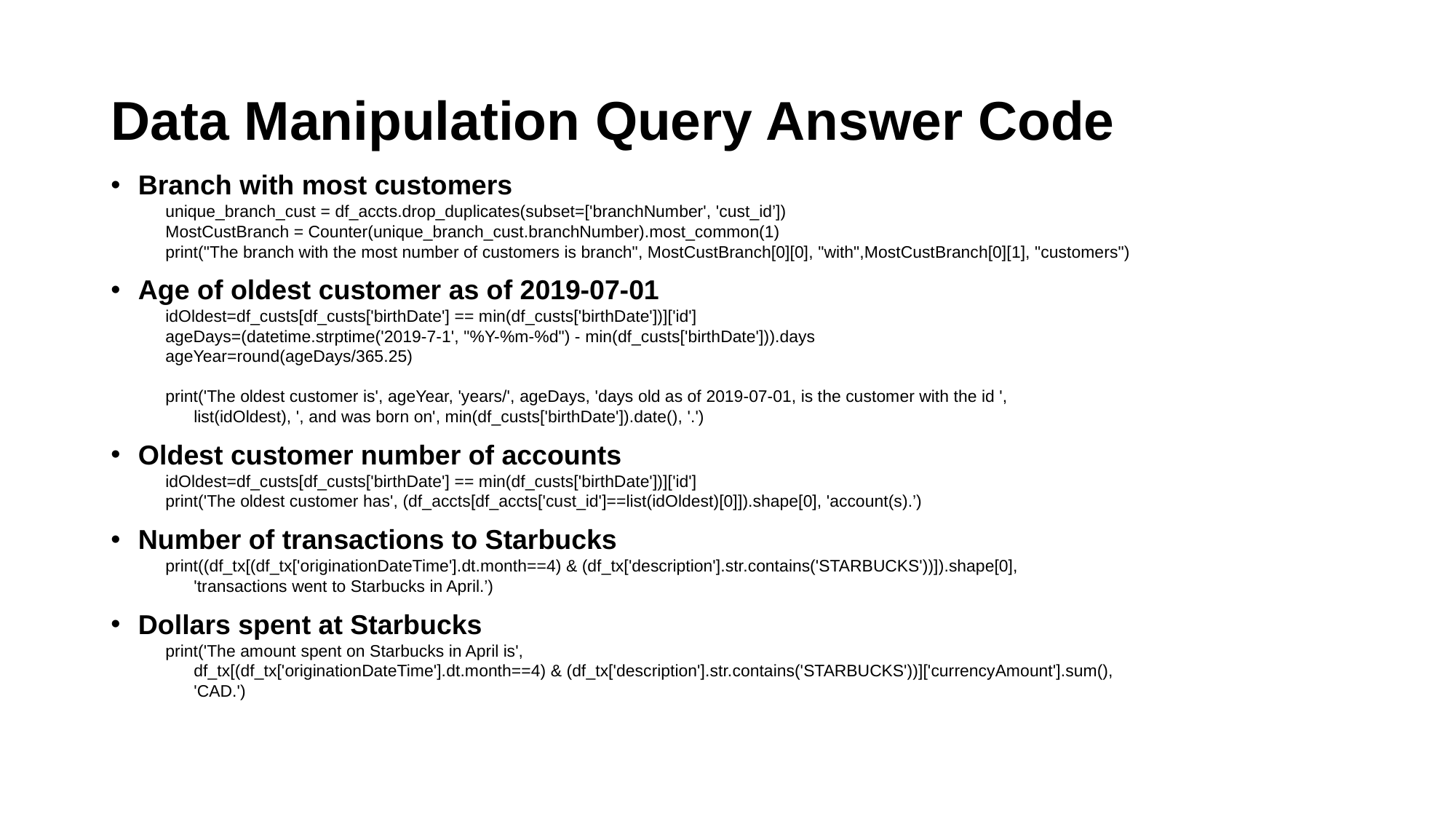

# Data Manipulation Query Answer Code
Branch with most customers
unique_branch_cust = df_accts.drop_duplicates(subset=['branchNumber', 'cust_id’])
MostCustBranch = Counter(unique_branch_cust.branchNumber).most_common(1)
print("The branch with the most number of customers is branch", MostCustBranch[0][0], "with",MostCustBranch[0][1], "customers")
Age of oldest customer as of 2019-07-01
idOldest=df_custs[df_custs['birthDate'] == min(df_custs['birthDate'])]['id']
ageDays=(datetime.strptime('2019-7-1', "%Y-%m-%d") - min(df_custs['birthDate'])).days
ageYear=round(ageDays/365.25)

print('The oldest customer is', ageYear, 'years/', ageDays, 'days old as of 2019-07-01, is the customer with the id ',
      list(idOldest), ', and was born on', min(df_custs['birthDate']).date(), '.')
Oldest customer number of accounts
idOldest=df_custs[df_custs['birthDate'] == min(df_custs['birthDate'])]['id']
print('The oldest customer has', (df_accts[df_accts['cust_id']==list(idOldest)[0]]).shape[0], 'account(s).’)
Number of transactions to Starbucks
print((df_tx[(df_tx['originationDateTime'].dt.month==4) & (df_tx['description'].str.contains('STARBUCKS'))]).shape[0],
      'transactions went to Starbucks in April.’)
Dollars spent at Starbucks
print('The amount spent on Starbucks in April is',
      df_tx[(df_tx['originationDateTime'].dt.month==4) & (df_tx['description'].str.contains('STARBUCKS'))]['currencyAmount'].sum(),
      'CAD.')